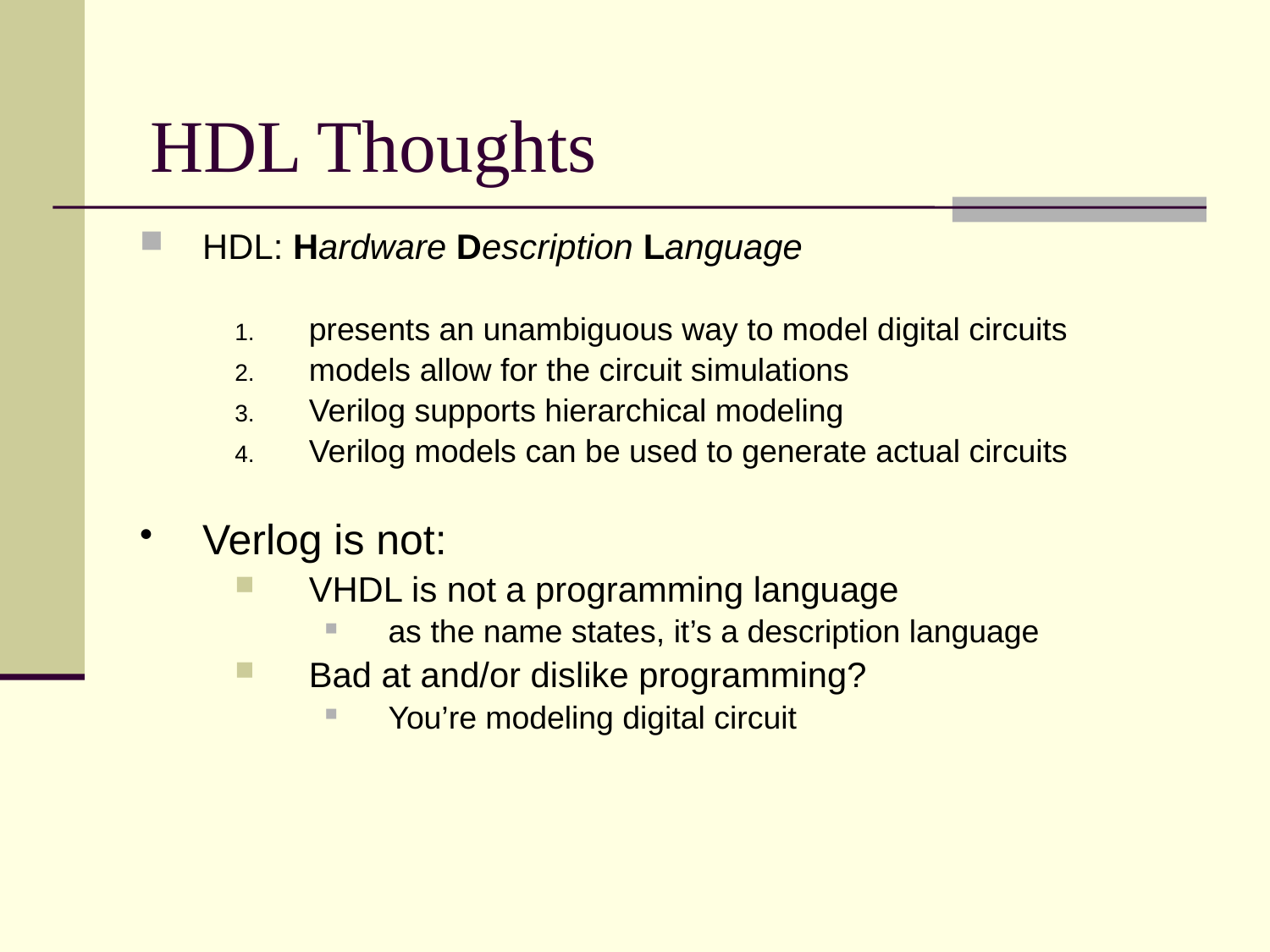

# HDL Thoughts
HDL: Hardware Description Language

presents an unambiguous way to model digital circuits
models allow for the circuit simulations
Verilog supports hierarchical modeling
Verilog models can be used to generate actual circuits

Verlog is not:
VHDL is not a programming language
as the name states, it’s a description language
Bad at and/or dislike programming?
You’re modeling digital circuit